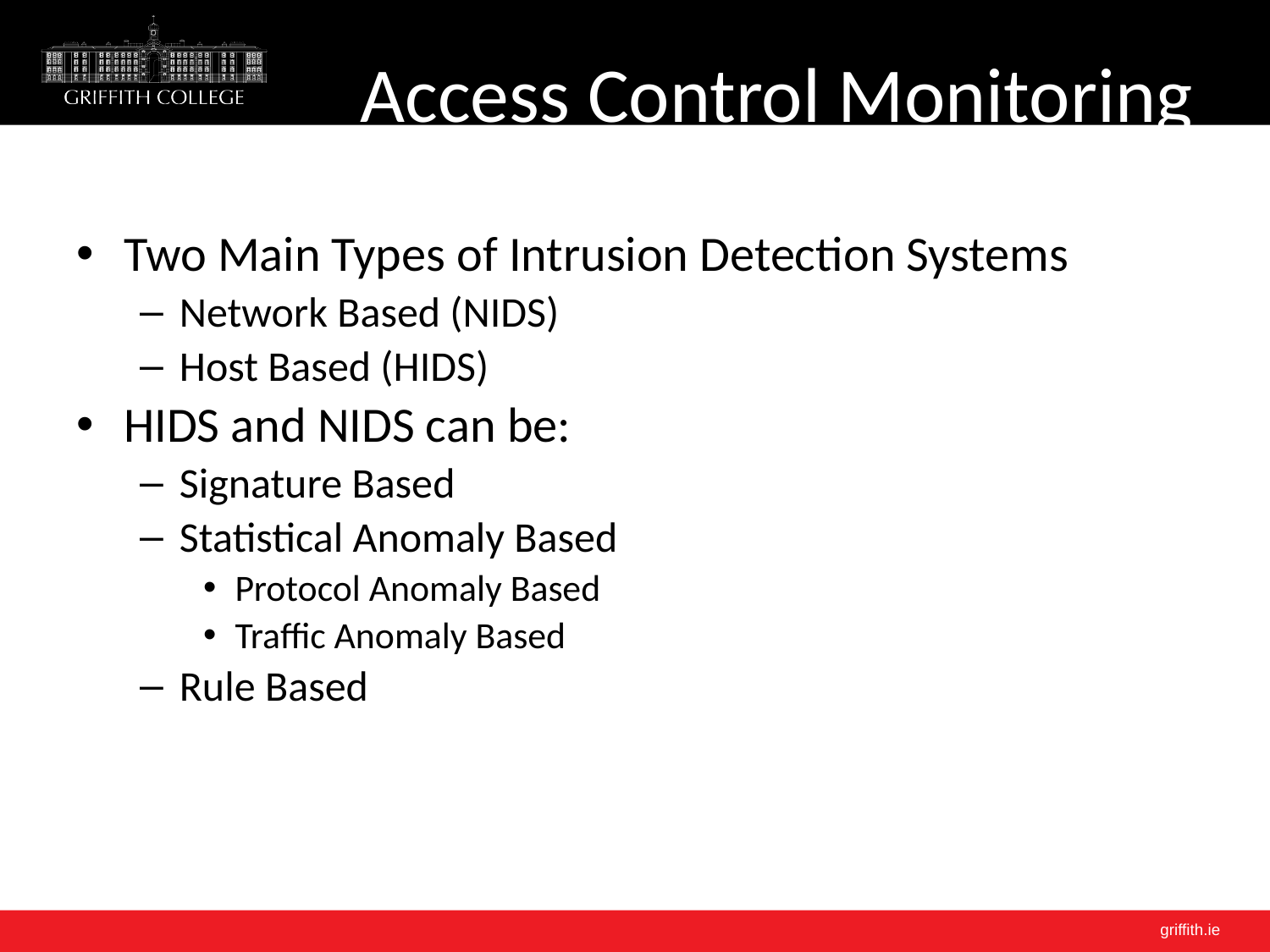

# Access Control Monitoring
Two Main Types of Intrusion Detection Systems
Network Based (NIDS)
Host Based (HIDS)
HIDS and NIDS can be:
Signature Based
Statistical Anomaly Based
Protocol Anomaly Based
Traffic Anomaly Based
Rule Based